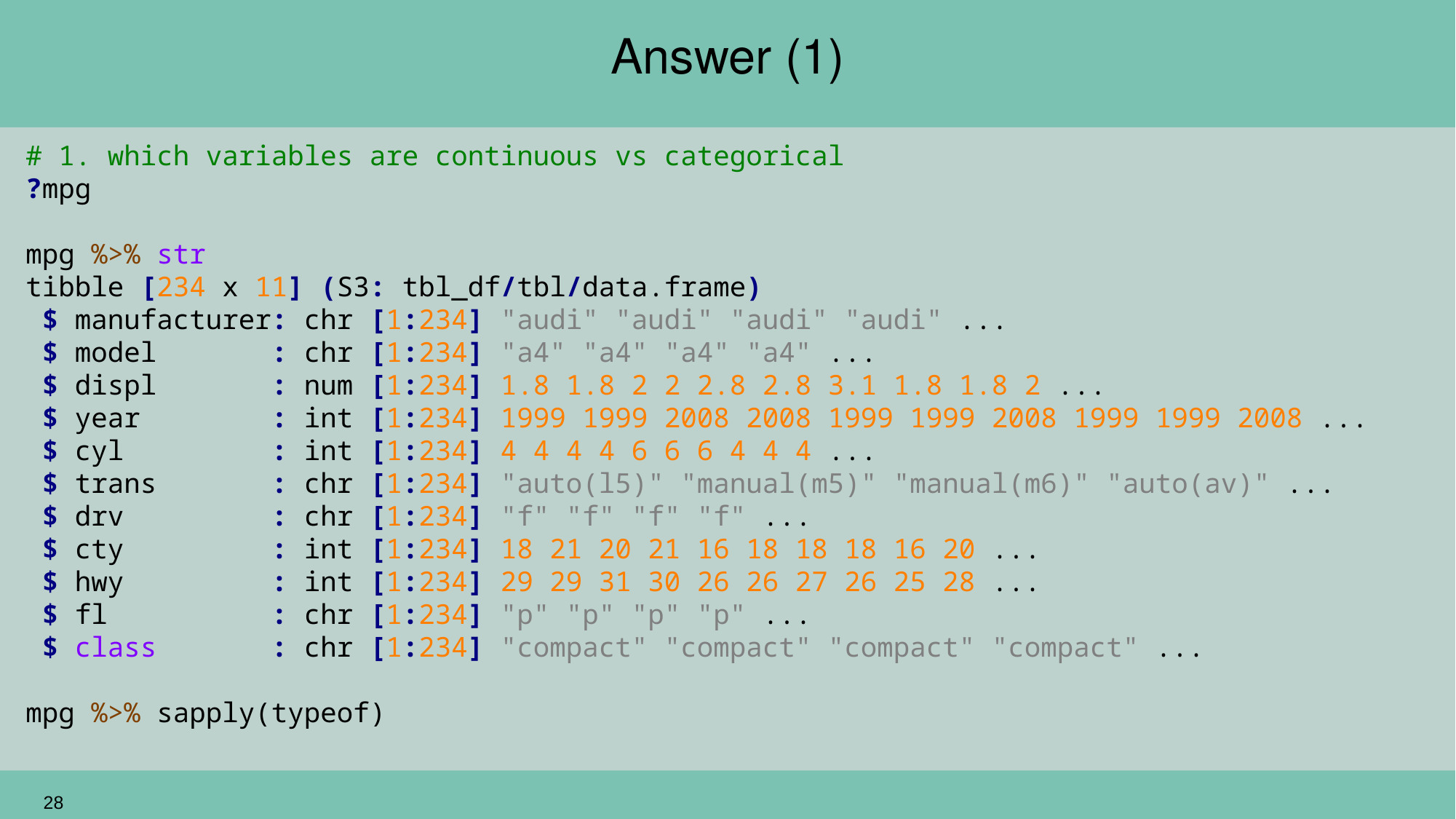

# Answer (1)
# 1. which variables are continuous vs categorical
?mpg

mpg %>% str
tibble [234 x 11] (S3: tbl_df/tbl/data.frame)
 $ manufacturer: chr [1:234] "audi" "audi" "audi" "audi" ...
 $ model       : chr [1:234] "a4" "a4" "a4" "a4" ...
 $ displ       : num [1:234] 1.8 1.8 2 2 2.8 2.8 3.1 1.8 1.8 2 ...
 $ year        : int [1:234] 1999 1999 2008 2008 1999 1999 2008 1999 1999 2008 ...
 $ cyl         : int [1:234] 4 4 4 4 6 6 6 4 4 4 ...
 $ trans       : chr [1:234] "auto(l5)" "manual(m5)" "manual(m6)" "auto(av)" ...
 $ drv         : chr [1:234] "f" "f" "f" "f" ...
 $ cty         : int [1:234] 18 21 20 21 16 18 18 18 16 20 ...
 $ hwy         : int [1:234] 29 29 31 30 26 26 27 26 25 28 ...
 $ fl          : chr [1:234] "p" "p" "p" "p" ...
 $ class       : chr [1:234] "compact" "compact" "compact" "compact" ...

mpg %>% sapply(typeof)